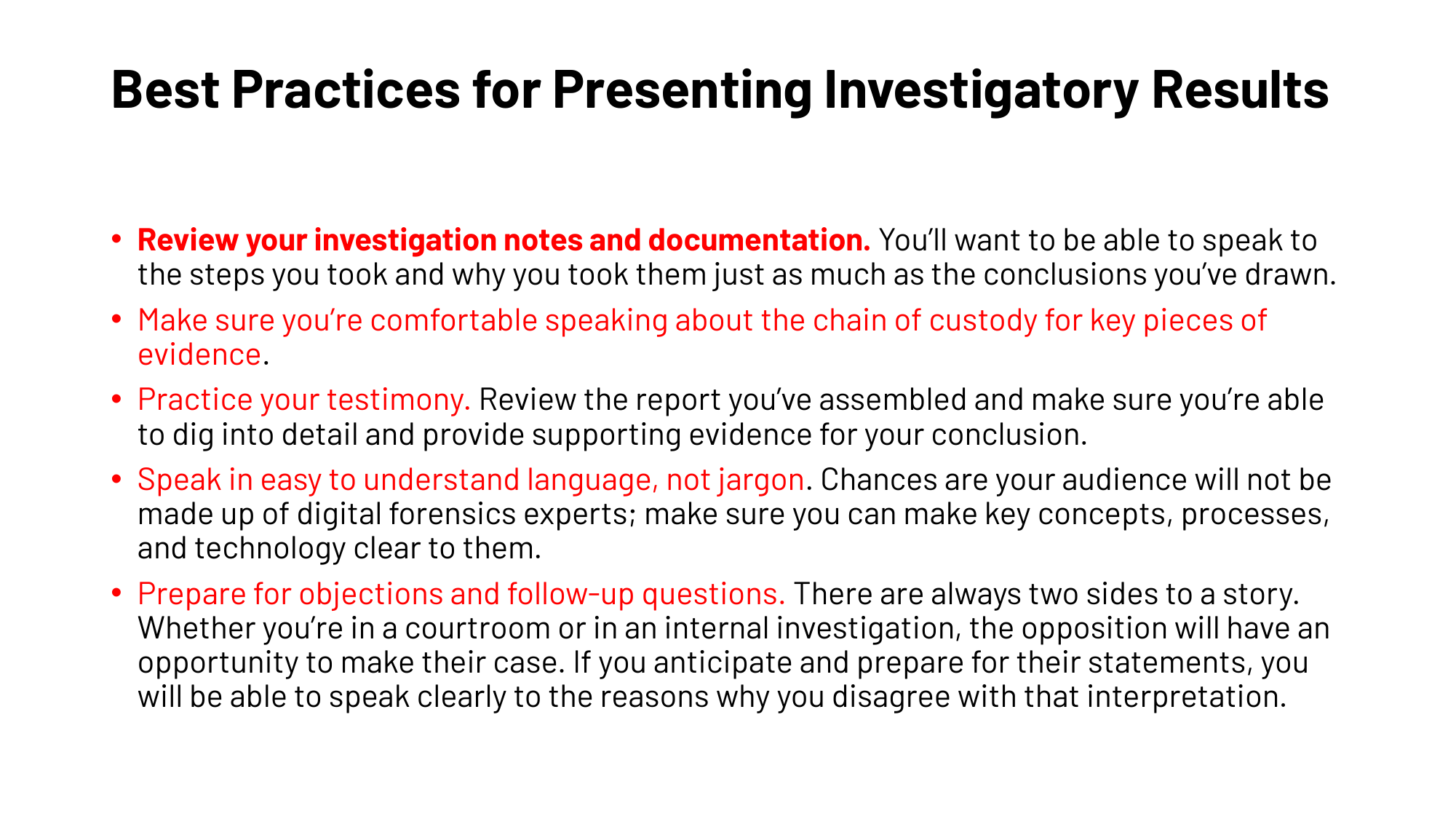

# Best Practices for Presenting Investigatory Results
Review your investigation notes and documentation. You’ll want to be able to speak to the steps you took and why you took them just as much as the conclusions you’ve drawn.
Make sure you’re comfortable speaking about the chain of custody for key pieces of evidence.
Practice your testimony. Review the report you’ve assembled and make sure you’re able to dig into detail and provide supporting evidence for your conclusion.
Speak in easy to understand language, not jargon. Chances are your audience will not be made up of digital forensics experts; make sure you can make key concepts, processes, and technology clear to them.
Prepare for objections and follow-up questions. There are always two sides to a story. Whether you’re in a courtroom or in an internal investigation, the opposition will have an opportunity to make their case. If you anticipate and prepare for their statements, you will be able to speak clearly to the reasons why you disagree with that interpretation.